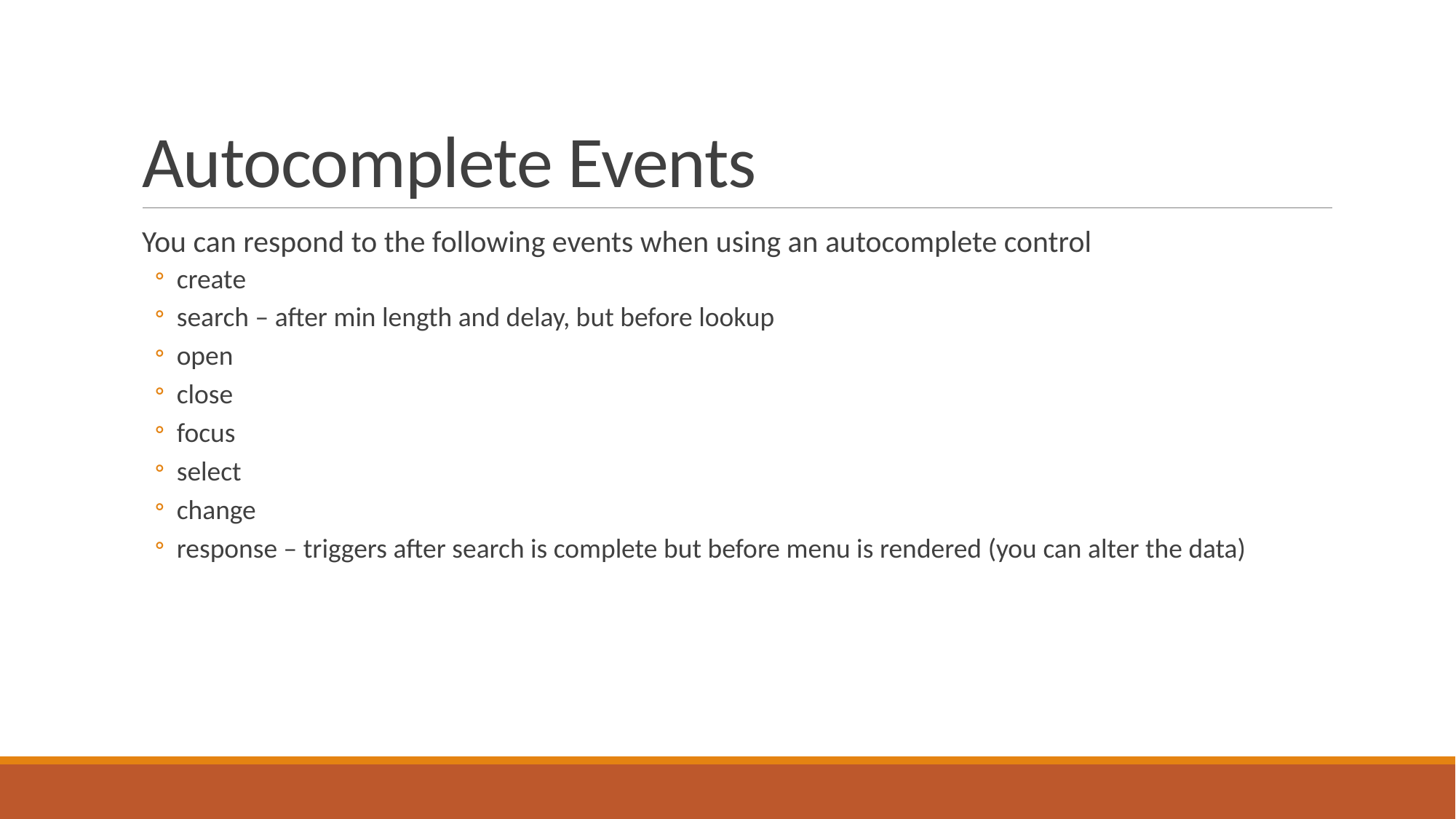

# Autocomplete Events
You can respond to the following events when using an autocomplete control
create
search – after min length and delay, but before lookup
open
close
focus
select
change
response – triggers after search is complete but before menu is rendered (you can alter the data)